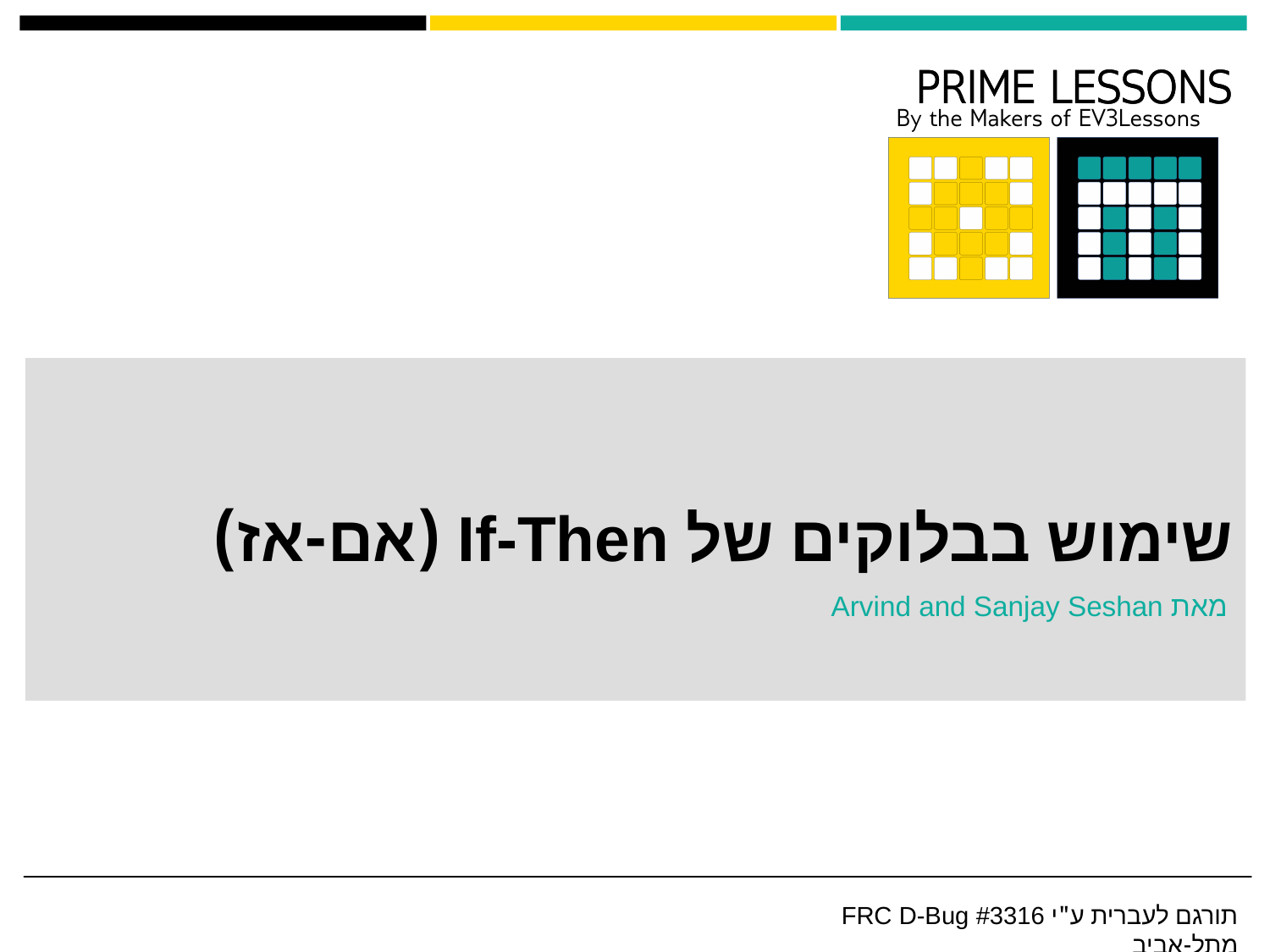

# שימוש בבלוקים של If-Then (אם-אז)
מאת Arvind and Sanjay Seshan